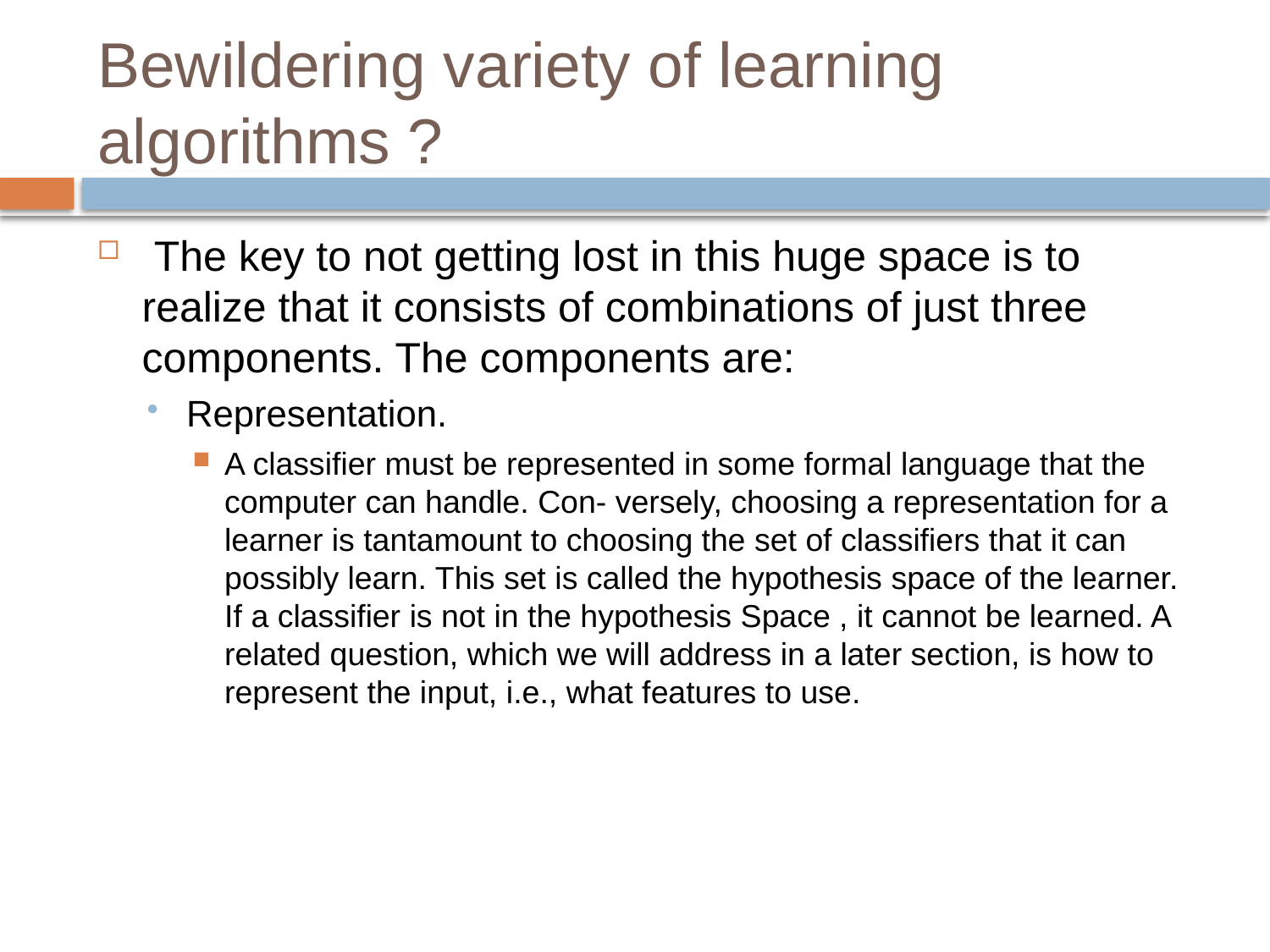

# Bewildering variety of learning algorithms ?
 The key to not getting lost in this huge space is to realize that it consists of combinations of just three components. The components are:
Representation.
A classiﬁer must be represented in some formal language that the computer can handle. Con- versely, choosing a representation for a learner is tantamount to choosing the set of classiﬁers that it can possibly learn. This set is called the hypothesis space of the learner. If a classiﬁer is not in the hypothesis Space , it cannot be learned. A related question, which we will address in a later section, is how to represent the input, i.e., what features to use.